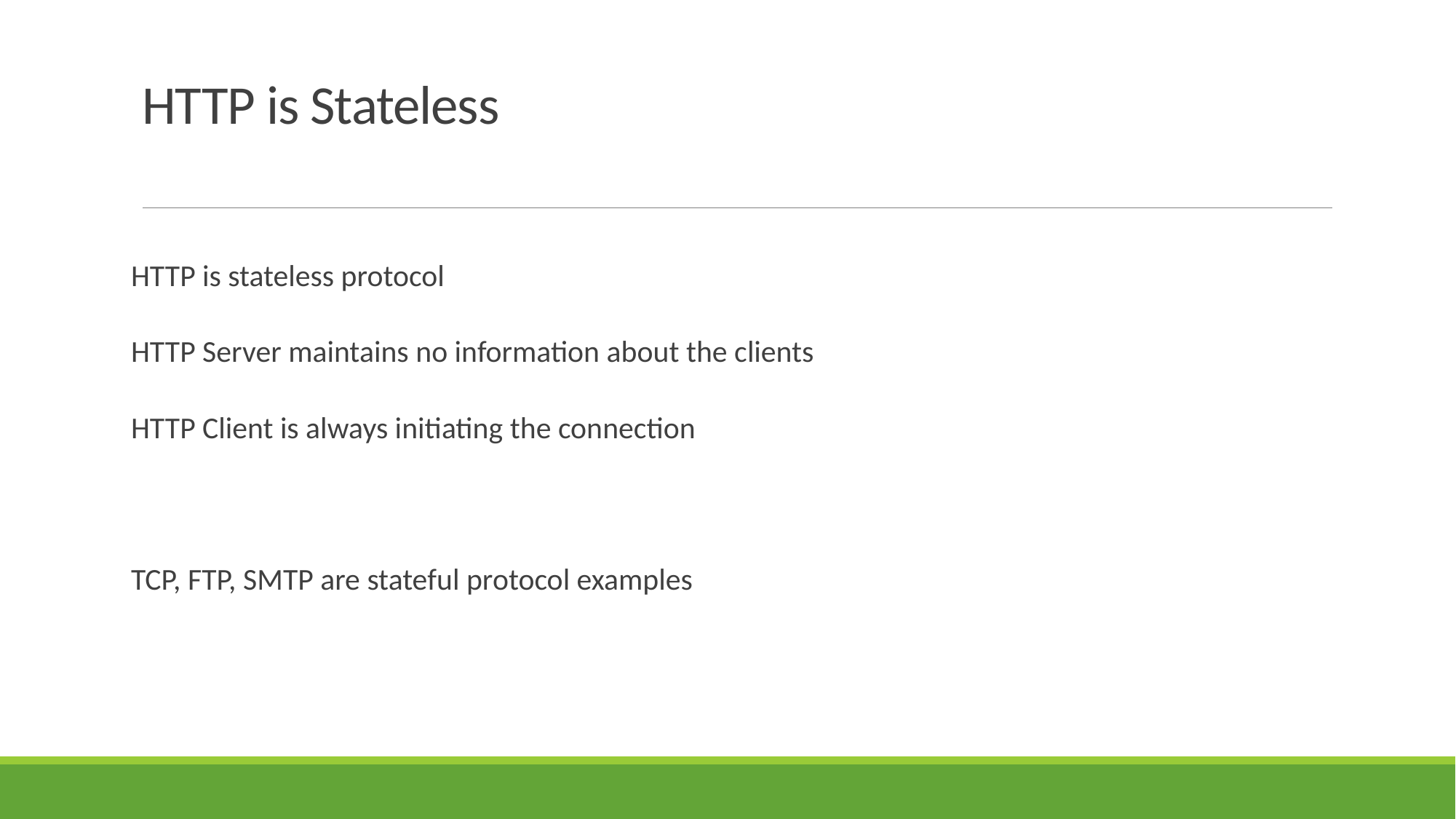

# HTTP is Stateless
HTTP is stateless protocol
HTTP Server maintains no information about the clients
HTTP Client is always initiating the connection

TCP, FTP, SMTP are stateful protocol examples